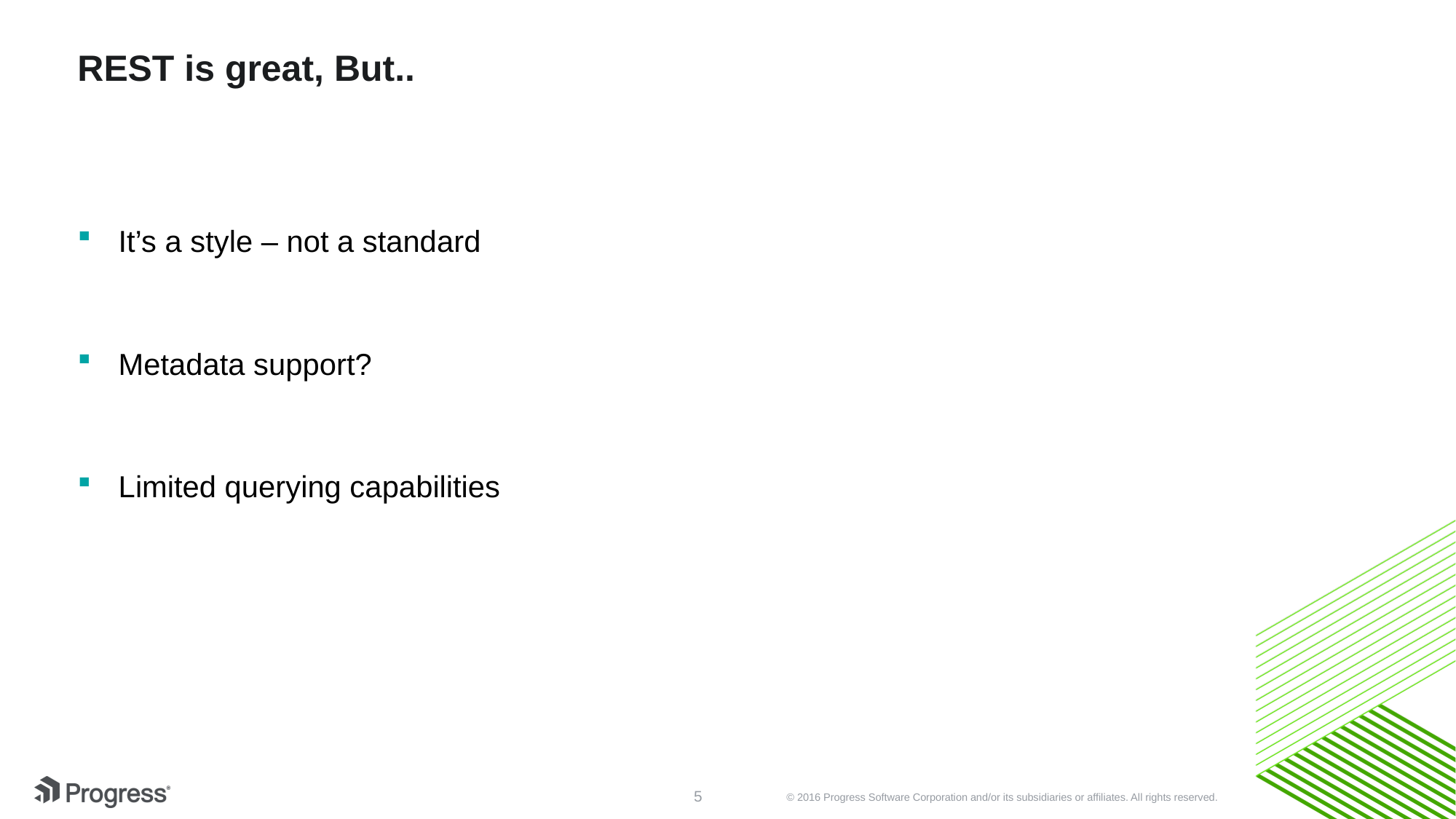

# REST is great, But..
It’s a style – not a standard
Metadata support?
Limited querying capabilities